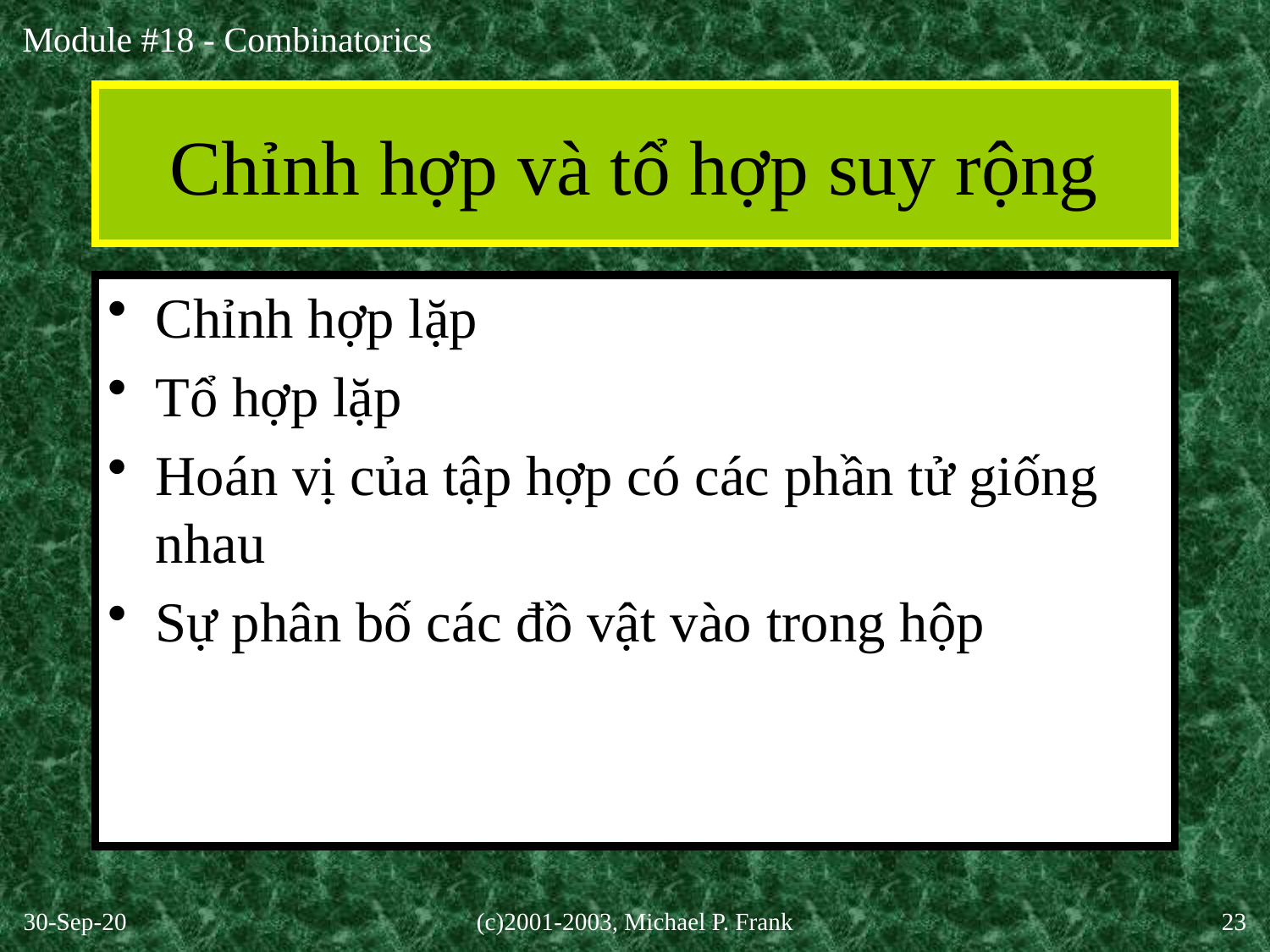

# Chỉnh hợp và tổ hợp suy rộng
Chỉnh hợp lặp
Tổ hợp lặp
Hoán vị của tập hợp có các phần tử giống nhau
Sự phân bố các đồ vật vào trong hộp
30-Sep-20
(c)2001-2003, Michael P. Frank
23